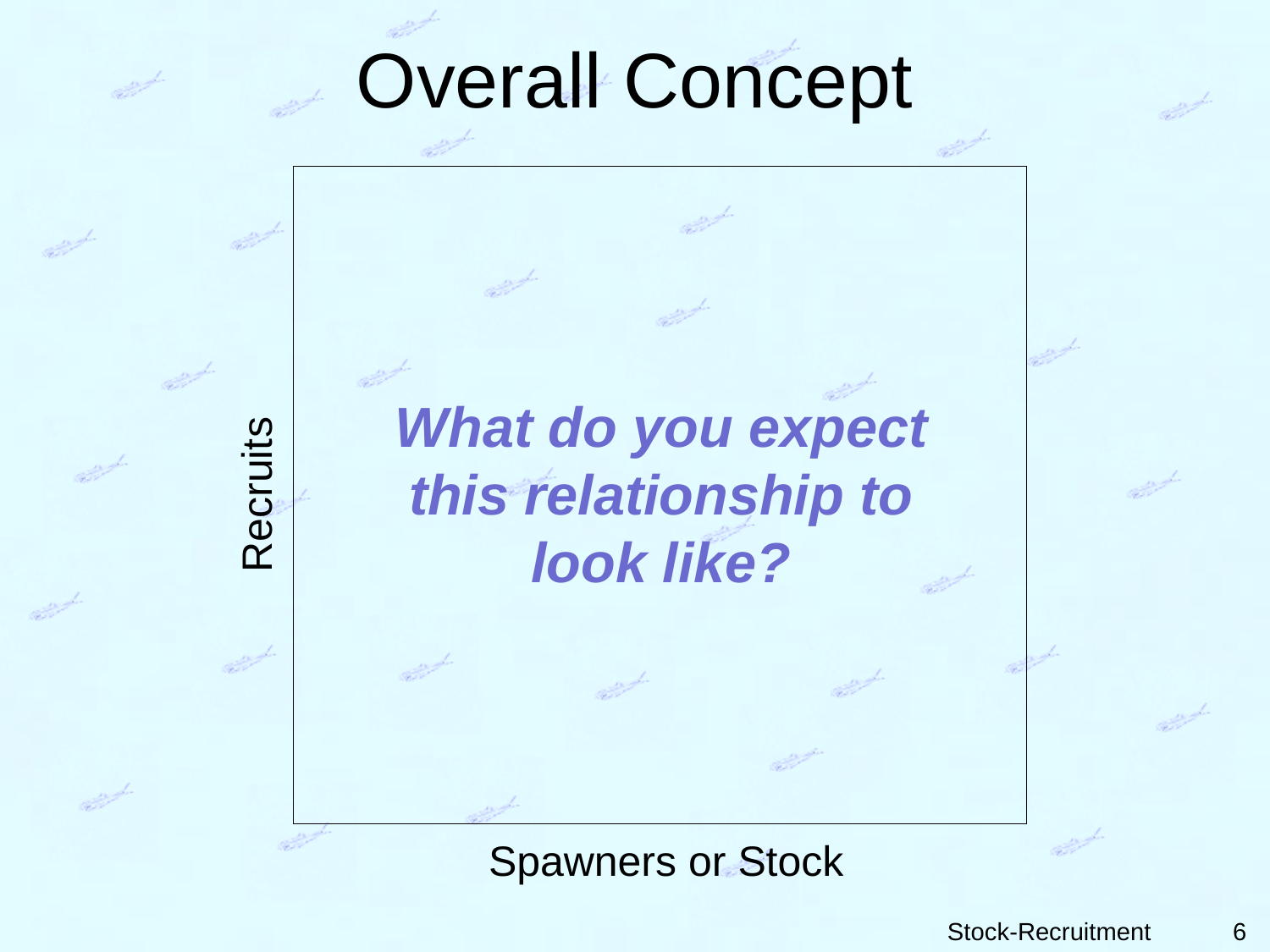

# Overall Concept

What do you expect this relationship to look like?
Recruits
Spawners or Stock
6
Stock-Recruitment